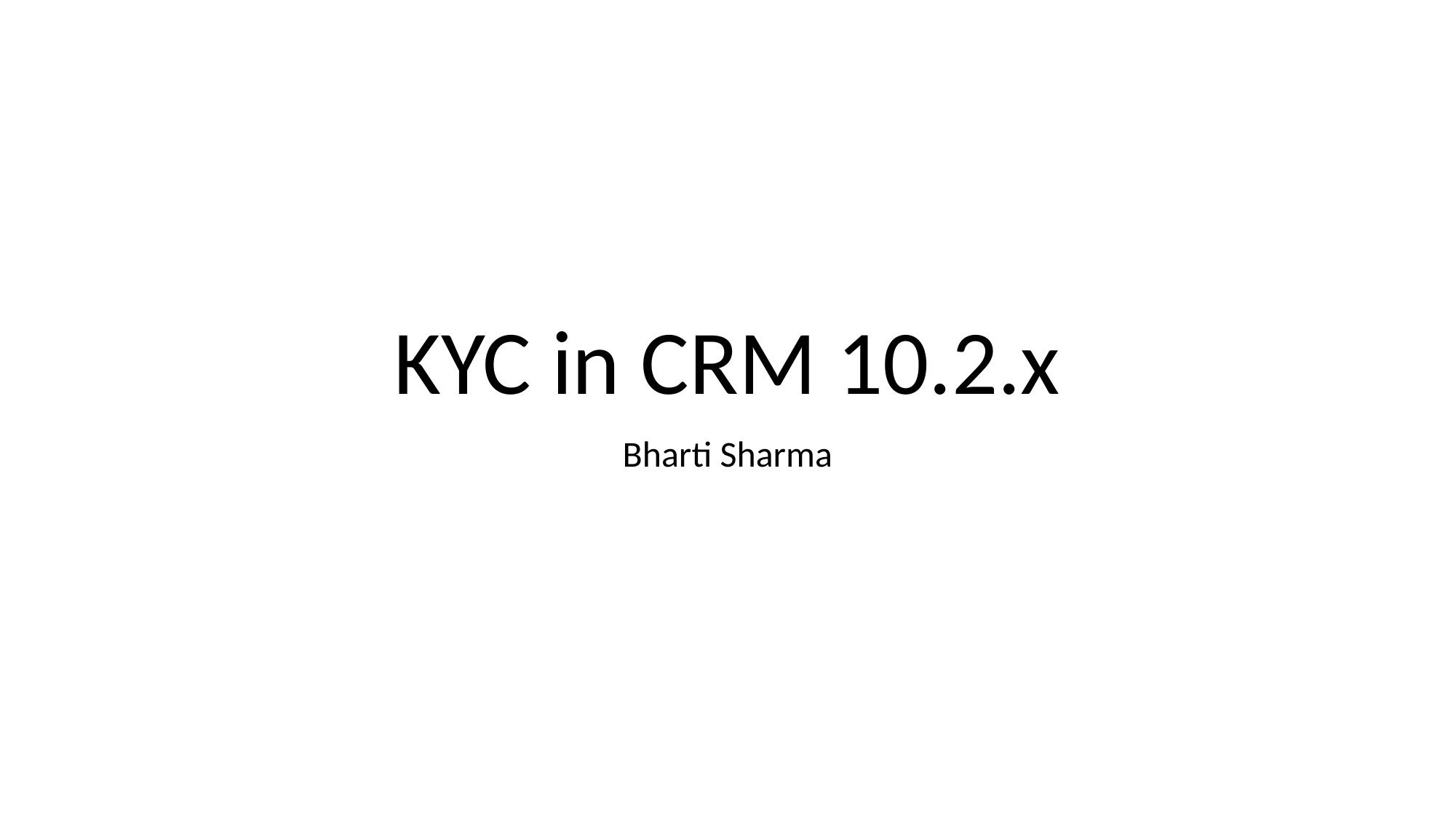

# KYC in CRM 10.2.x
Bharti Sharma